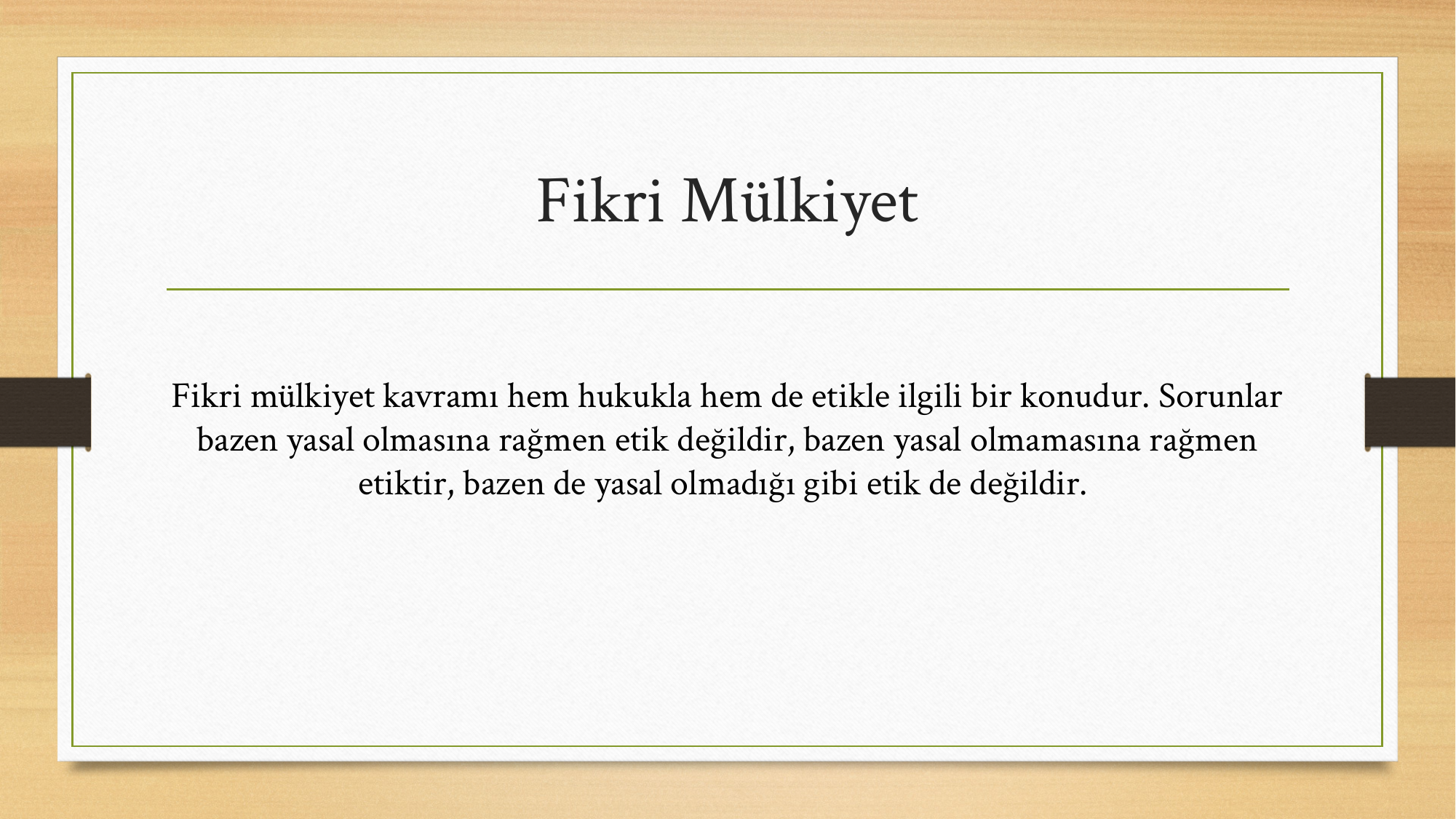

# Fikri Mülkiyet

Fikri mülkiyet kavramı hem hukukla hem de etikle ilgili bir konudur. Sorunlar bazen yasal olmasına rağmen etik değildir, bazen yasal olmamasına rağmen etiktir, bazen de yasal olmadığı gibi etik de değildir.